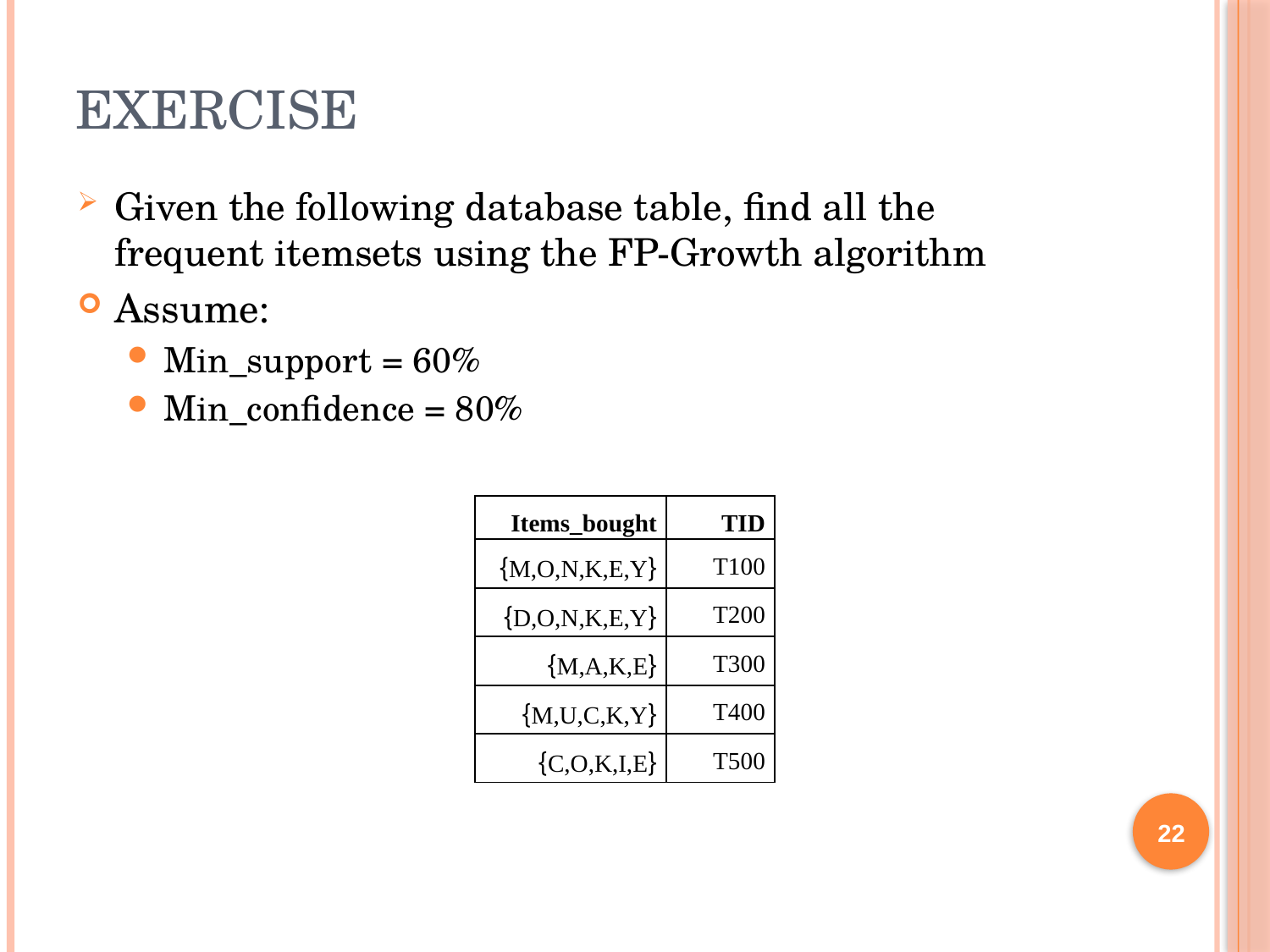

# Exercise
Given the following database table, find all the frequent itemsets using the FP-Growth algorithm
Assume:
Min_support = 60%
Min_confidence = 80%

| Items\_bought | TID |
| --- | --- |
| {M,O,N,K,E,Y} | T100 |
| {D,O,N,K,E,Y} | T200 |
| {M,A,K,E} | T300 |
| {M,U,C,K,Y} | T400 |
| {C,O,K,I,E} | T500 |
22